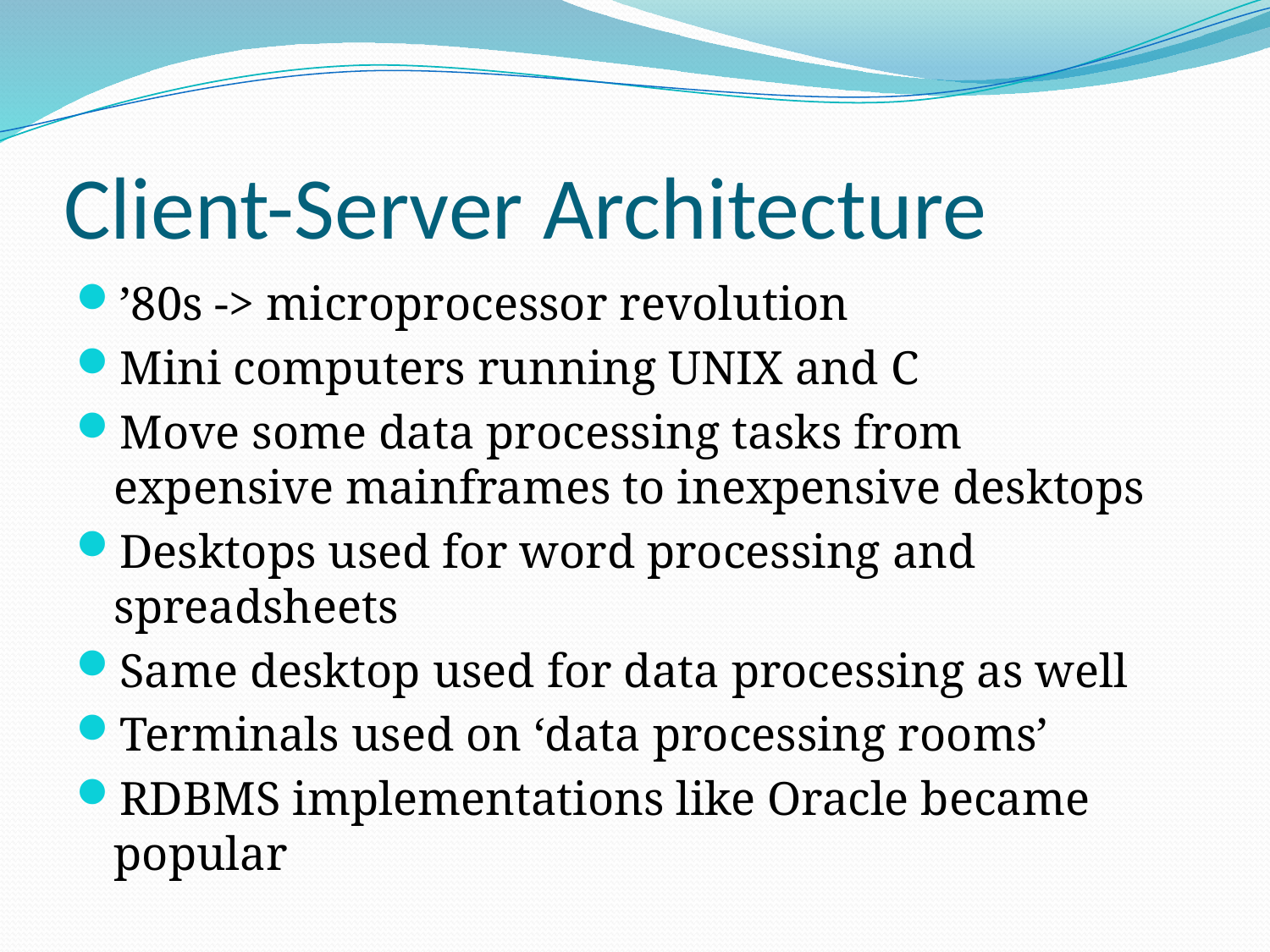

# Client-Server Architecture
’80s -> microprocessor revolution
Mini computers running UNIX and C
Move some data processing tasks from expensive mainframes to inexpensive desktops
Desktops used for word processing and spreadsheets
Same desktop used for data processing as well
Terminals used on ‘data processing rooms’
RDBMS implementations like Oracle became popular